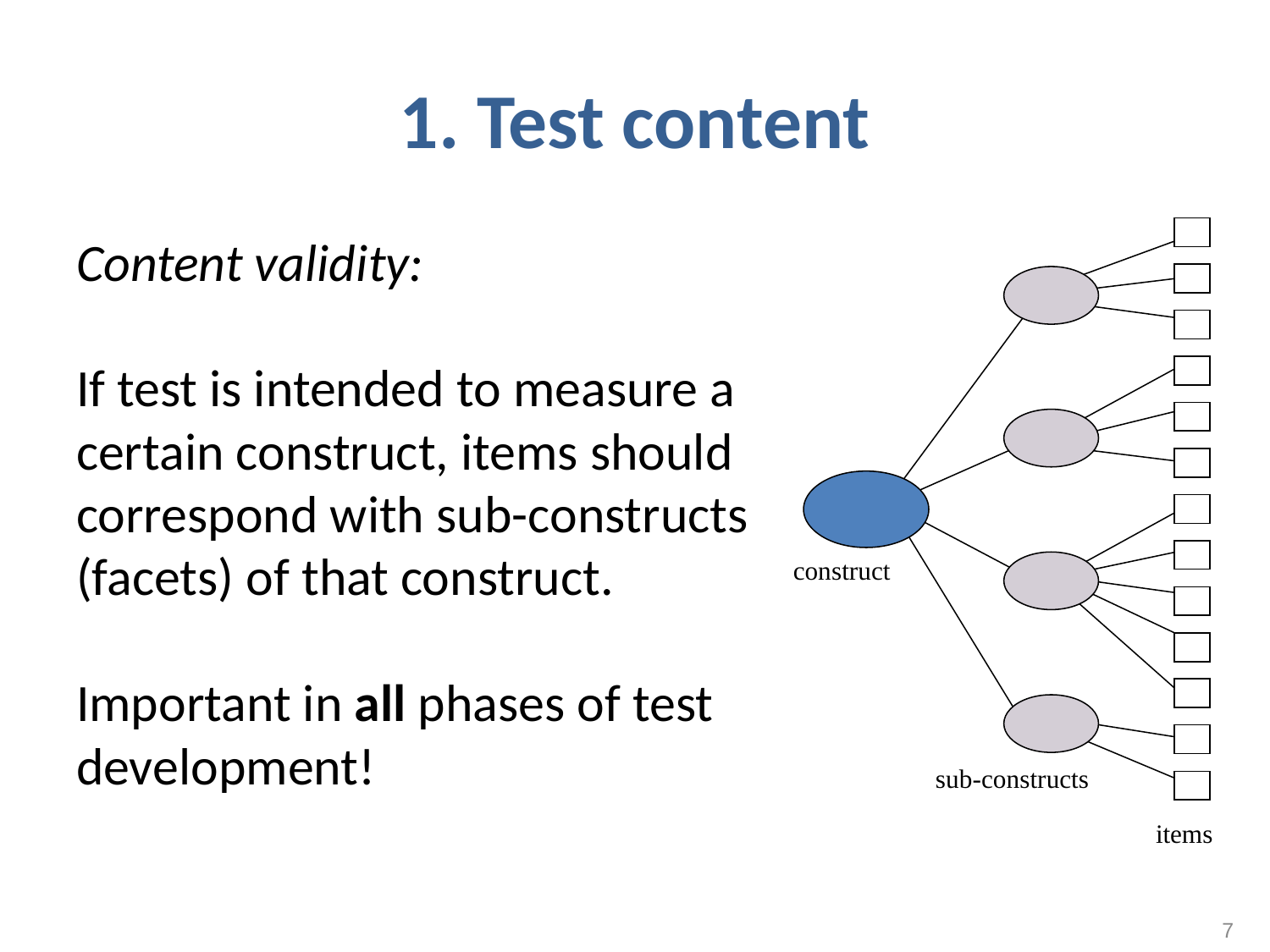

# 1. Test content

construct

sub-constructs

items
Content validity:

If test is intended to measure a certain construct, items should correspond with sub-constructs (facets) of that construct.

Important in all phases of test development!
7